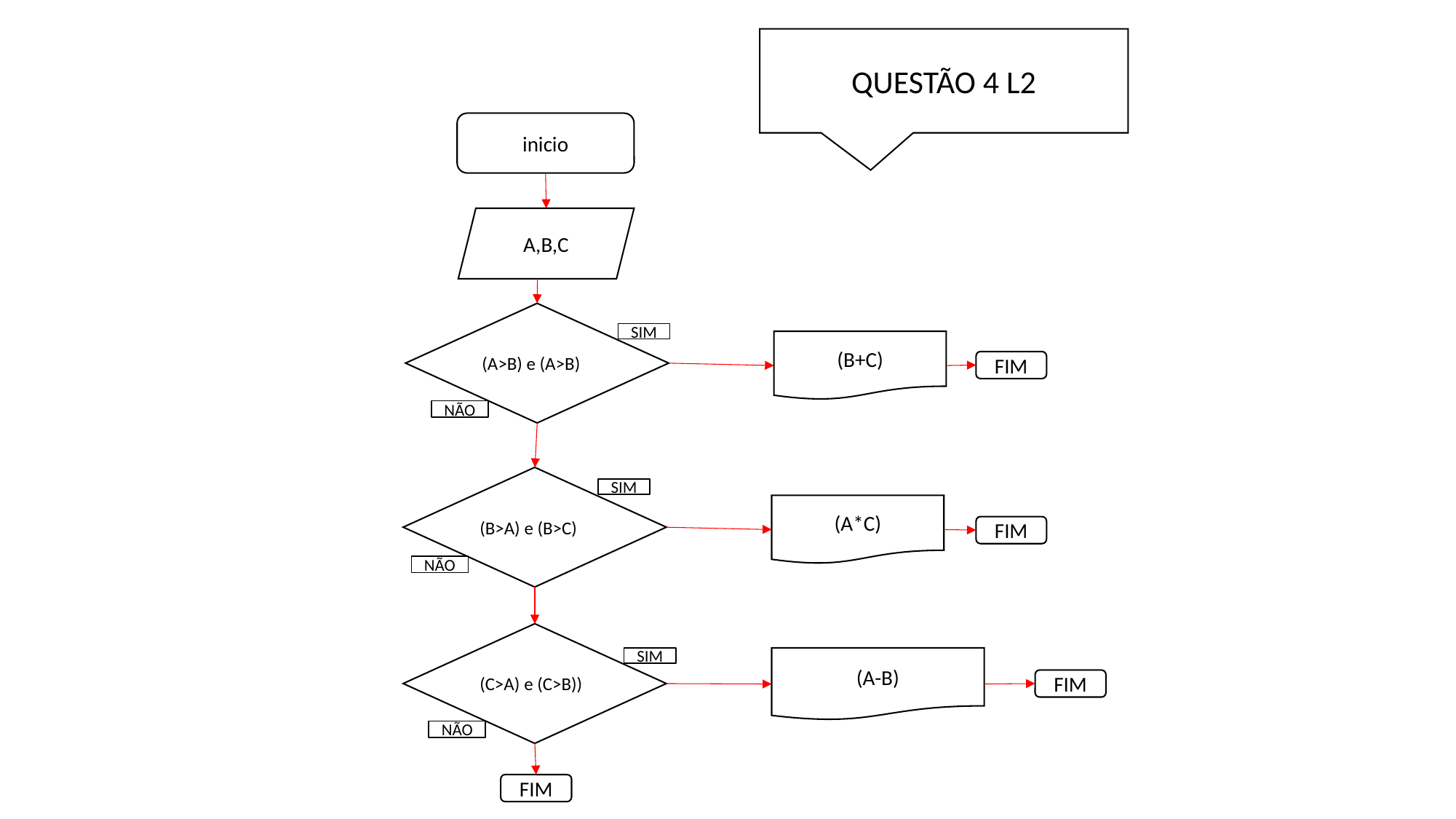

QUESTÃO 4 L2
inicio
A,B,C
(A>B) e (A>B)
SIM
(B+C)
FIM
NÃO
(B>A) e (B>C)
SIM
(A*C)
FIM
NÃO
(C>A) e (C>B))
SIM
(A-B)
FIM
NÃO
FIM